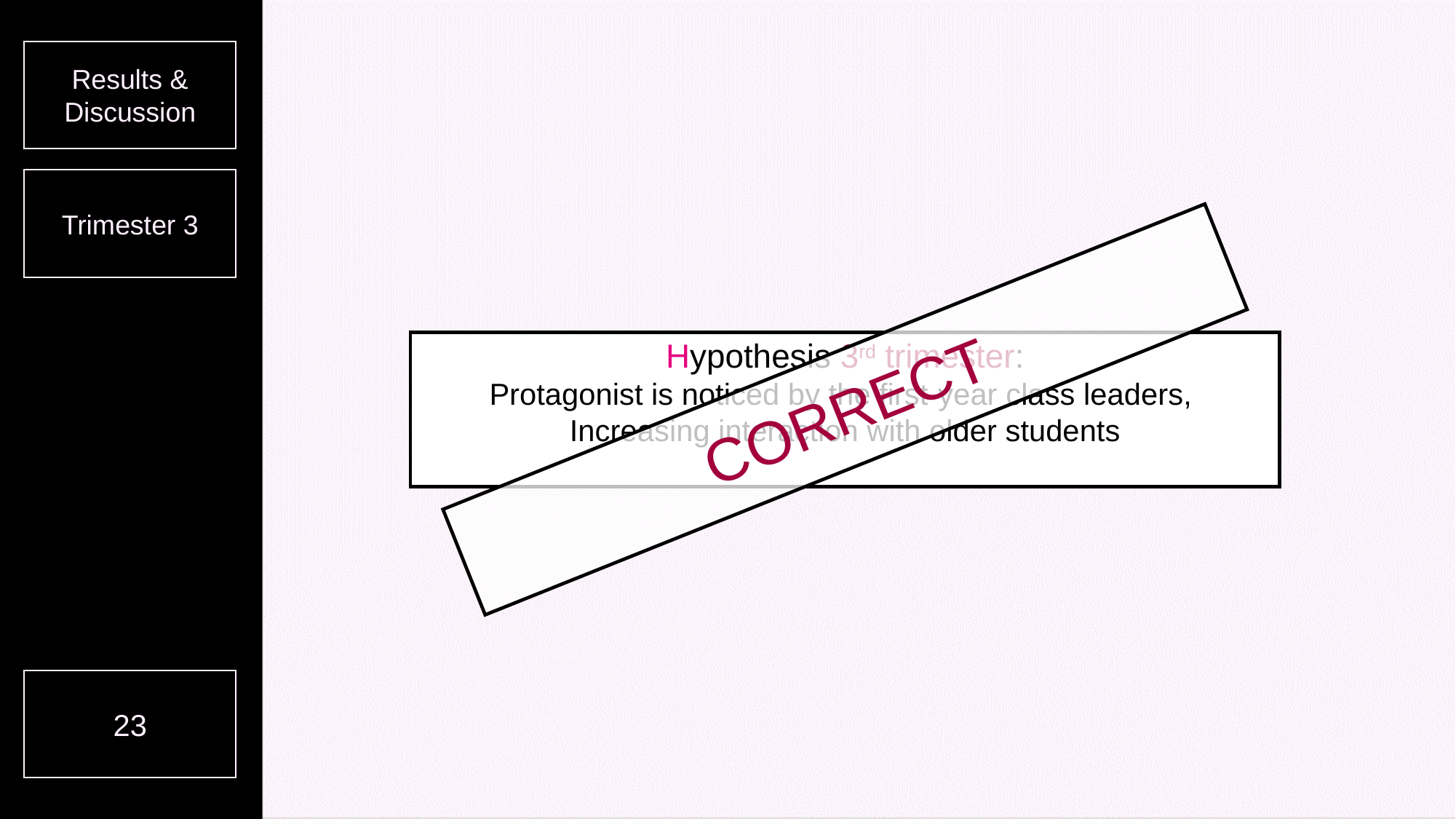

Results &
Discussion
Trimester 3
Hypothesis 3rd trimester:
Protagonist is noticed by the first-year class leaders,
Increasing interaction with older students

CORRECT
23